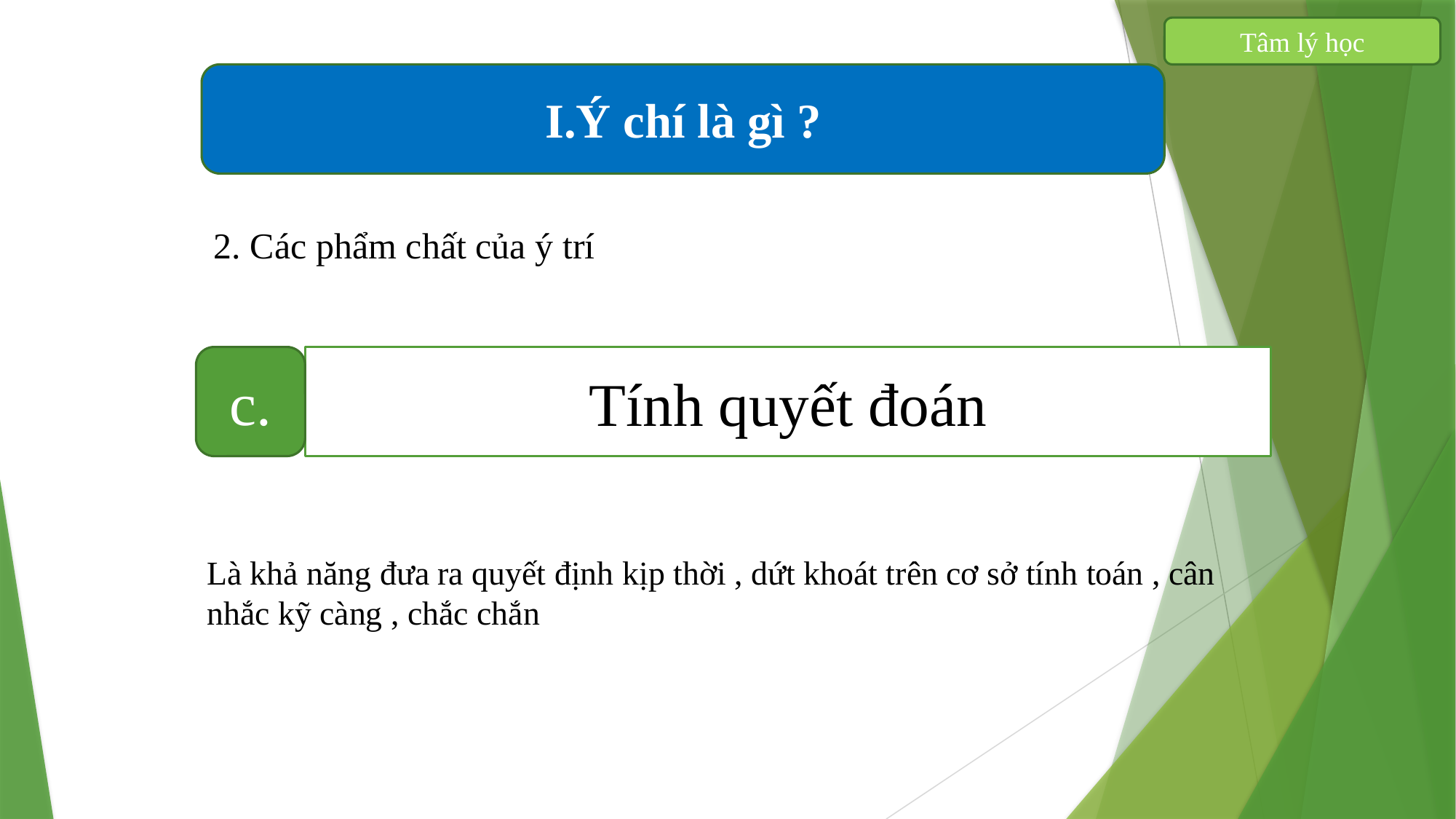

Tâm lý học
I.Ý chí là gì ?
2. Các phẩm chất của ý trí
c.
Tính quyết đoán
Là khả năng đưa ra quyết định kịp thời , dứt khoát trên cơ sở tính toán , cân nhắc kỹ càng , chắc chắn